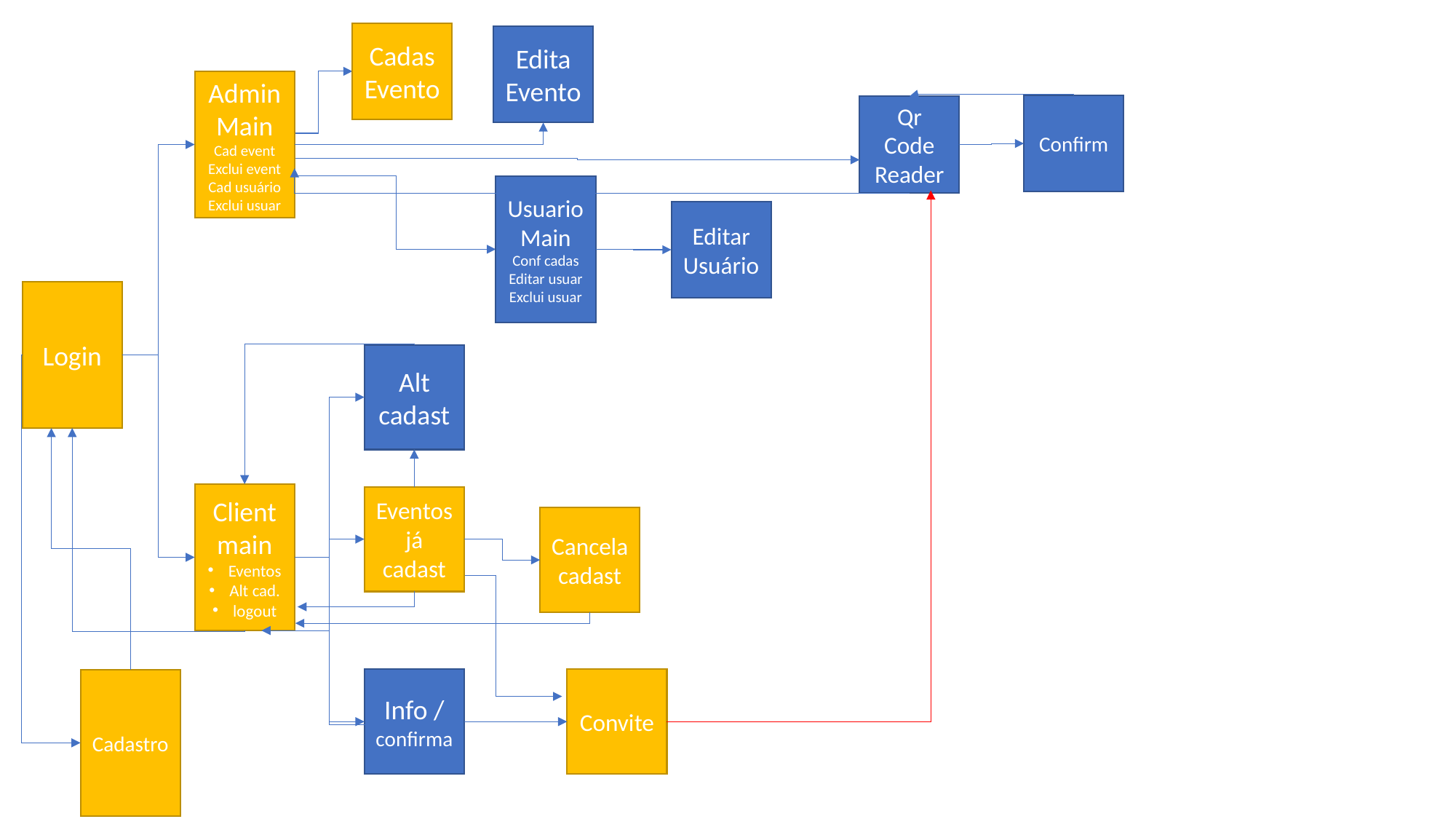

Cadas Evento
Edita Evento
Admin
Main
Cad event
Exclui event
Cad usuário
Exclui usuar
Confirm
Qr Code Reader
Usuario
Main
Conf cadas
Editar usuar
Exclui usuar
Editar Usuário
Login
Alt cadast
Client
main
Eventos
Alt cad.
logout
Eventos já cadast
Cancela cadast
Info / confirma
Convite
Cadastro